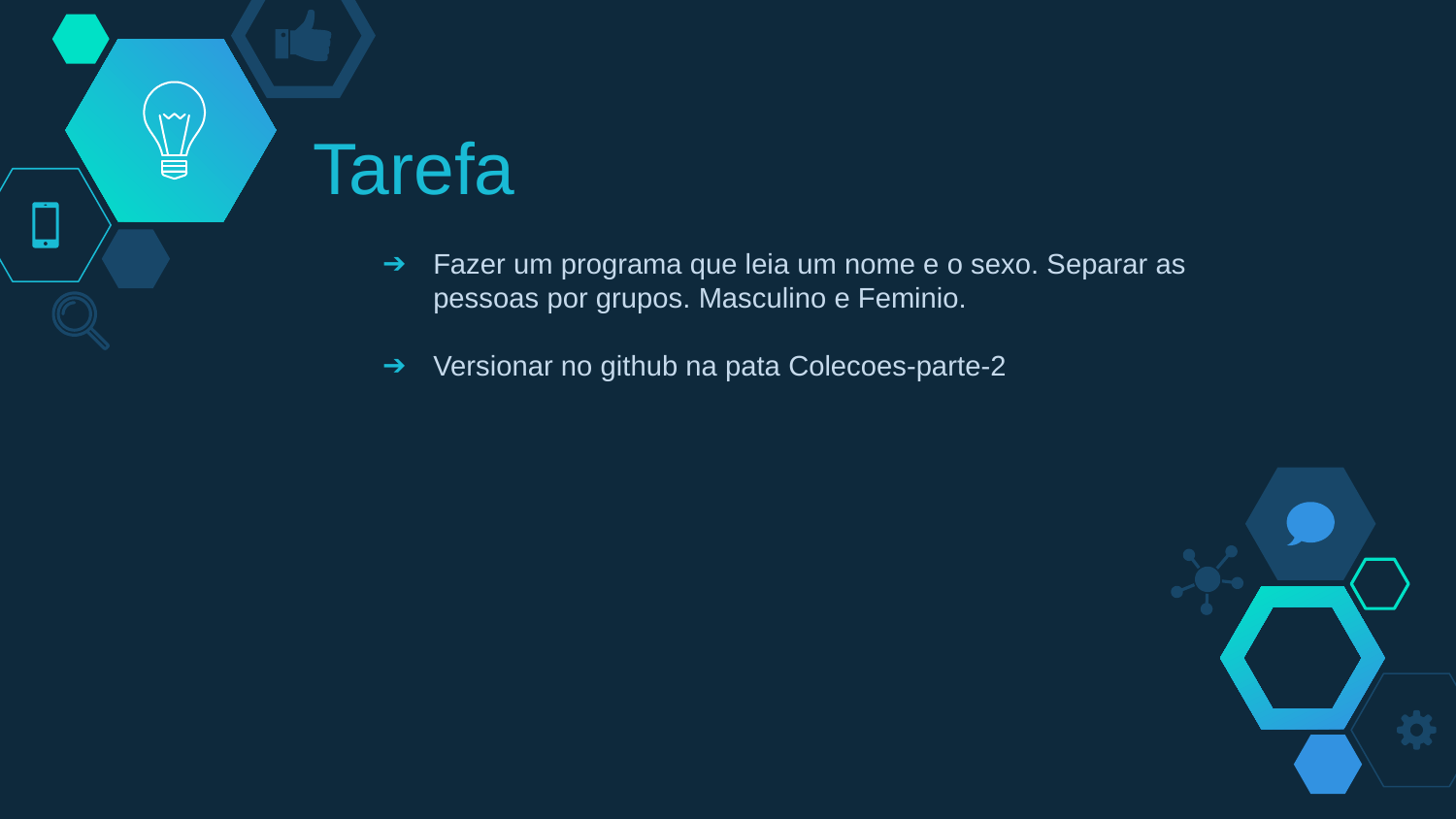

# Tarefa
Fazer um programa que leia um nome e o sexo. Separar as pessoas por grupos. Masculino e Feminio.

Versionar no github na pata Colecoes-parte-2